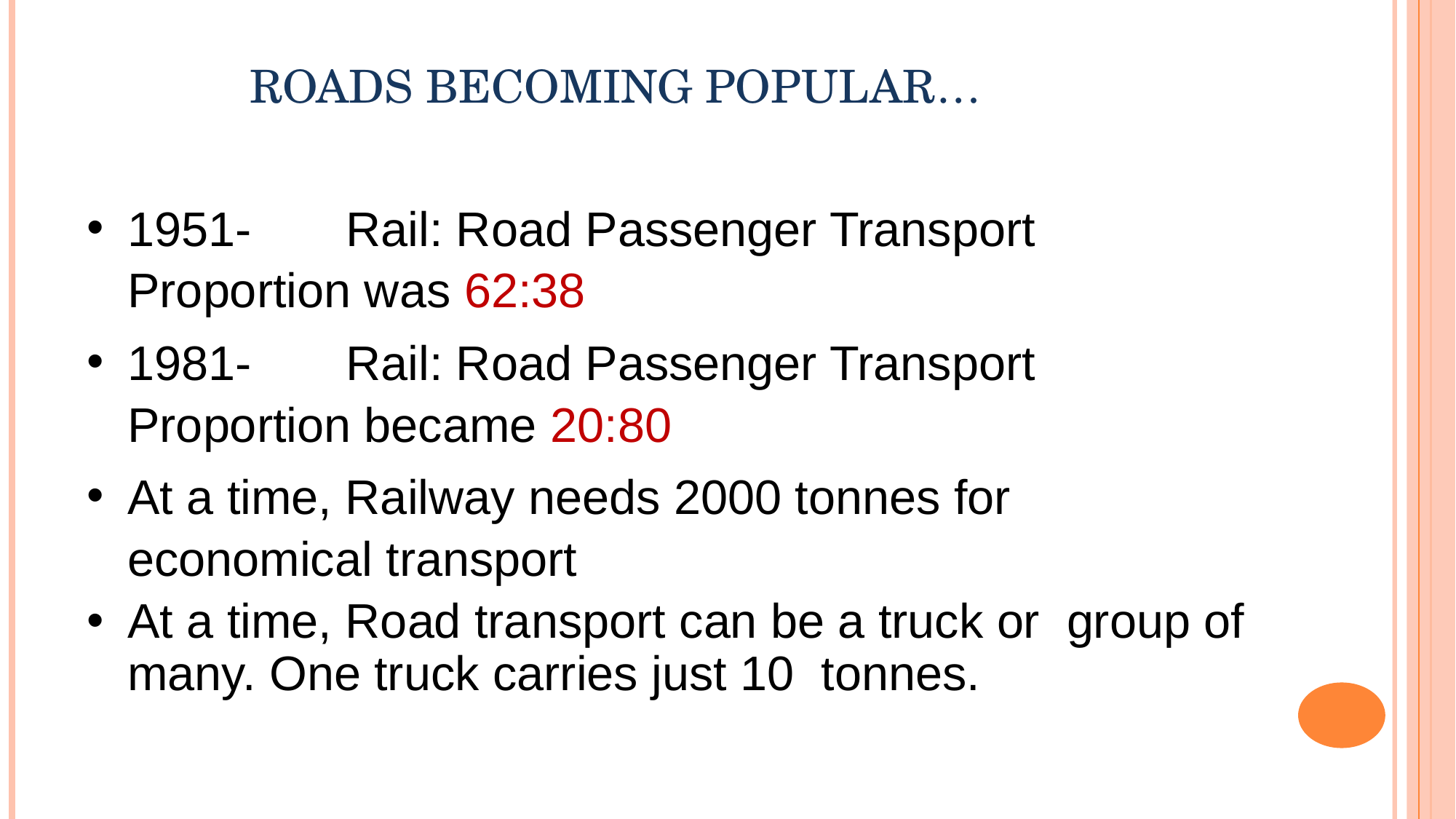

# ROADS BECOMING POPULAR…
1951-	Rail: Road Passenger Transport  Proportion was 62:38
1981-	Rail: Road Passenger Transport  Proportion became 20:80
At a time, Railway needs 2000 tonnes for  economical transport
At a time, Road transport can be a truck or  group of many. One truck carries just 10  tonnes.